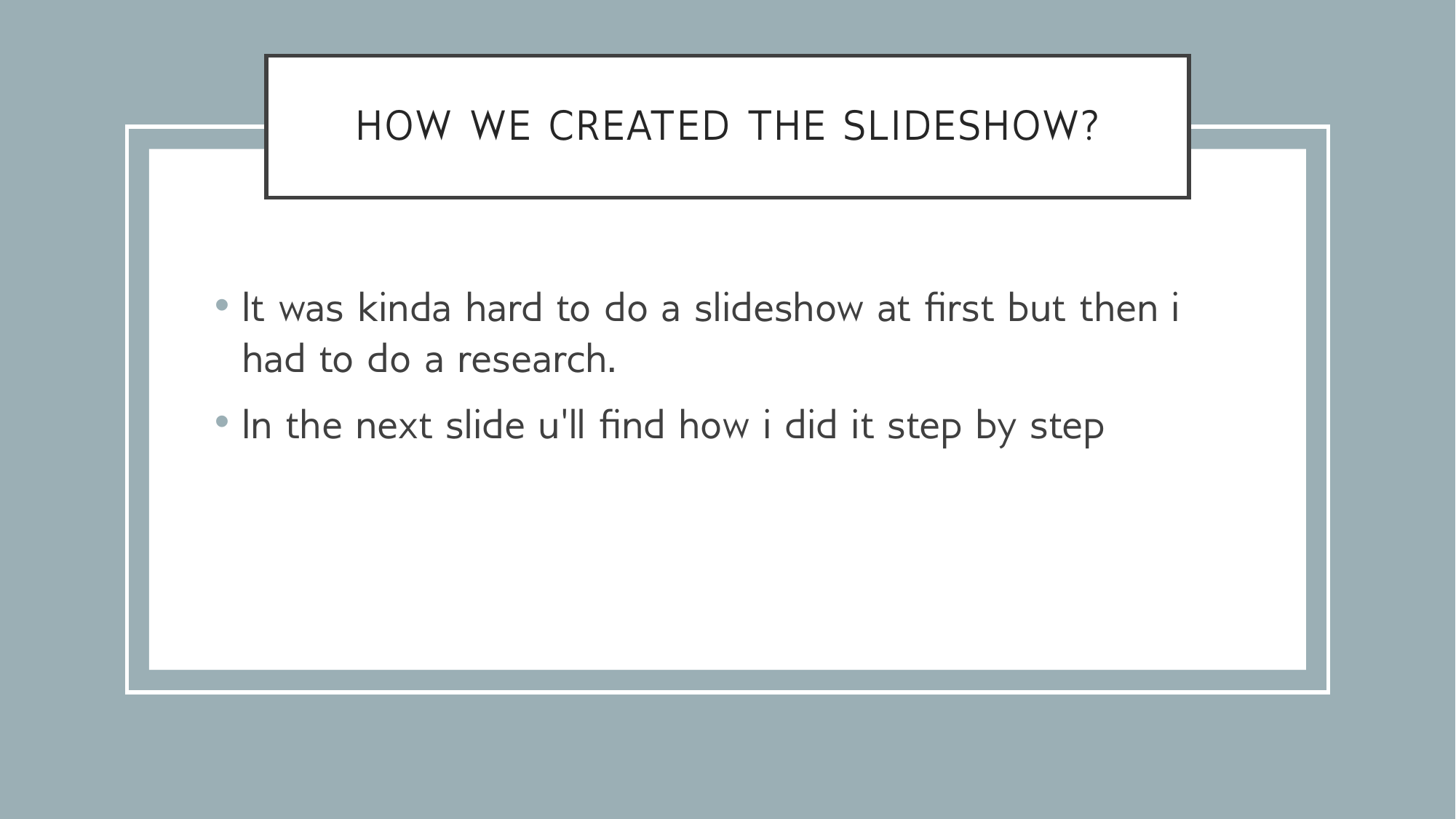

# How we created the slideshow?

It was kinda hard to do a slideshow at first but then i had to do a research.
In the next slide u'll find how i did it step by step